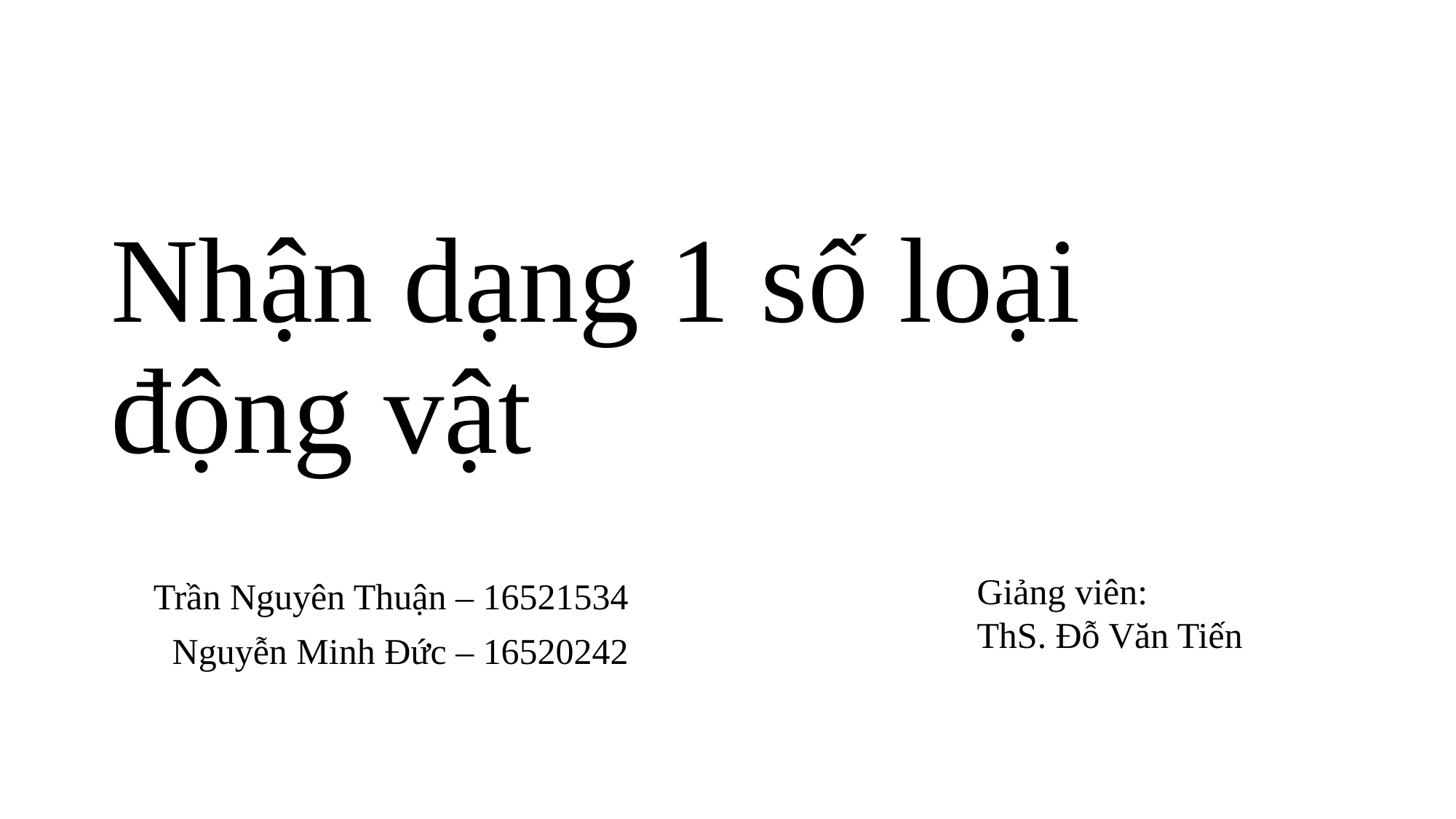

# Nhận dạng 1 số loại động vật
Giảng viên:
ThS. Đỗ Văn Tiến

Trần Nguyên Thuận – 16521534
Nguyễn Minh Đức – 16520242